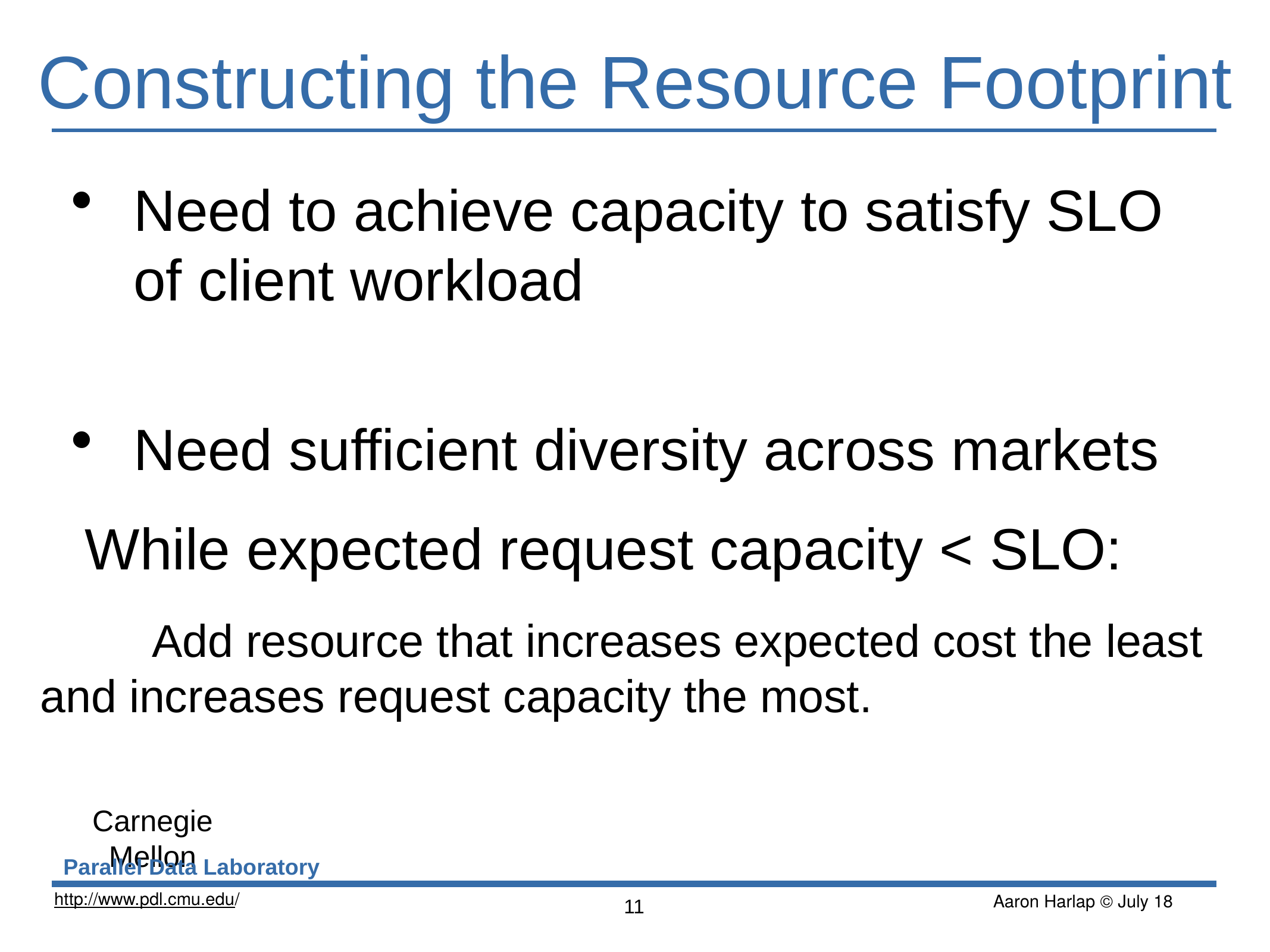

# Constructing the Resource Footprint
Need to achieve capacity to satisfy SLO of client workload
Need sufficient diversity across markets
While expected request capacity < SLO:
Add resource that increases expected cost the least and increases request capacity the most.
11